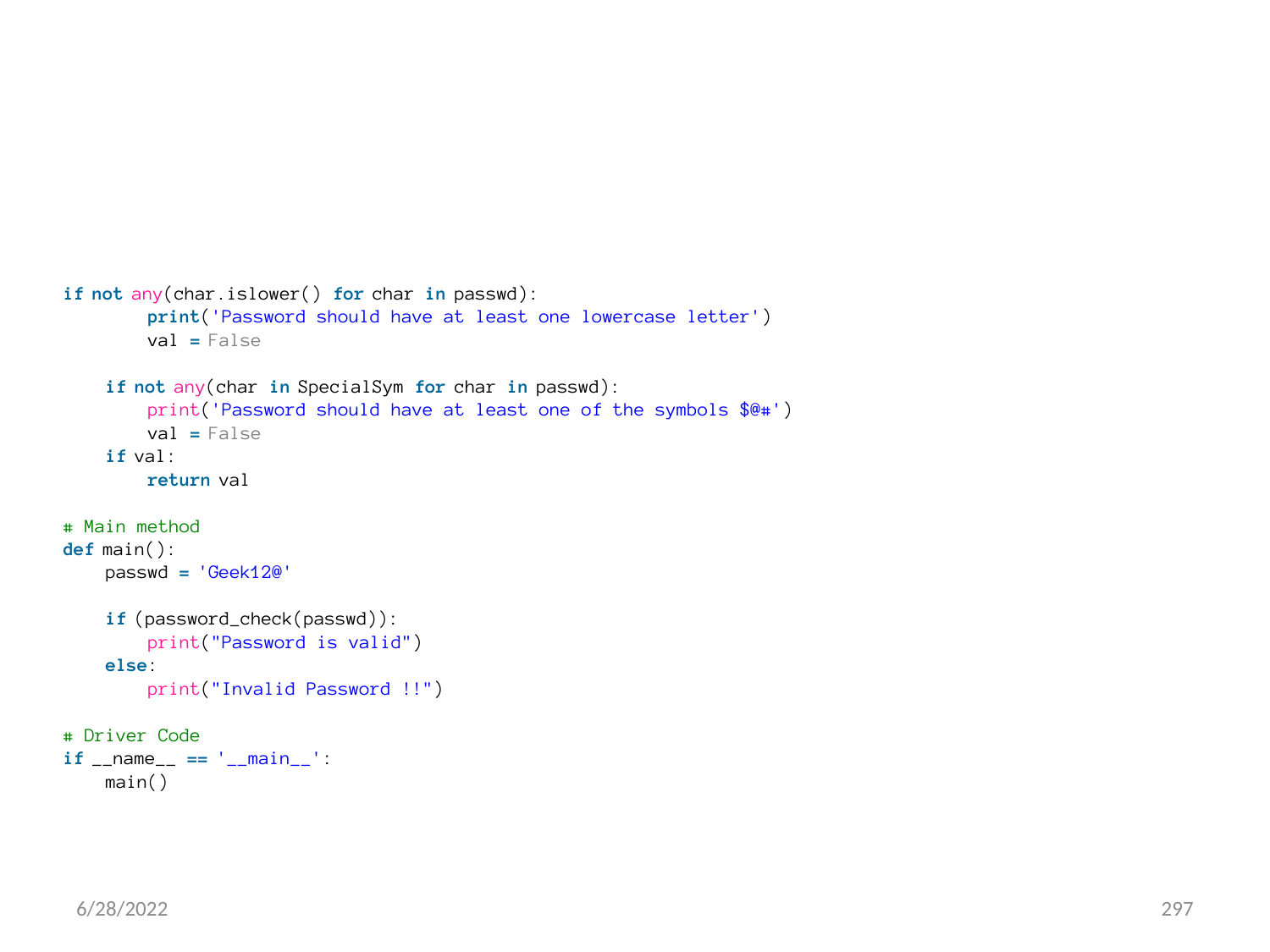

#
if not any(char.islower() for char in passwd):
        print('Password should have at least one lowercase letter')
        val = False

    if not any(char in SpecialSym for char in passwd):
        print('Password should have at least one of the symbols $@#')
        val = False
    if val:
        return val

# Main method
def main():
    passwd = 'Geek12@'

    if (password_check(passwd)):
        print("Password is valid")
    else:
        print("Invalid Password !!")

# Driver Code
if __name__ == '__main__':
    main()
6/28/2022
297